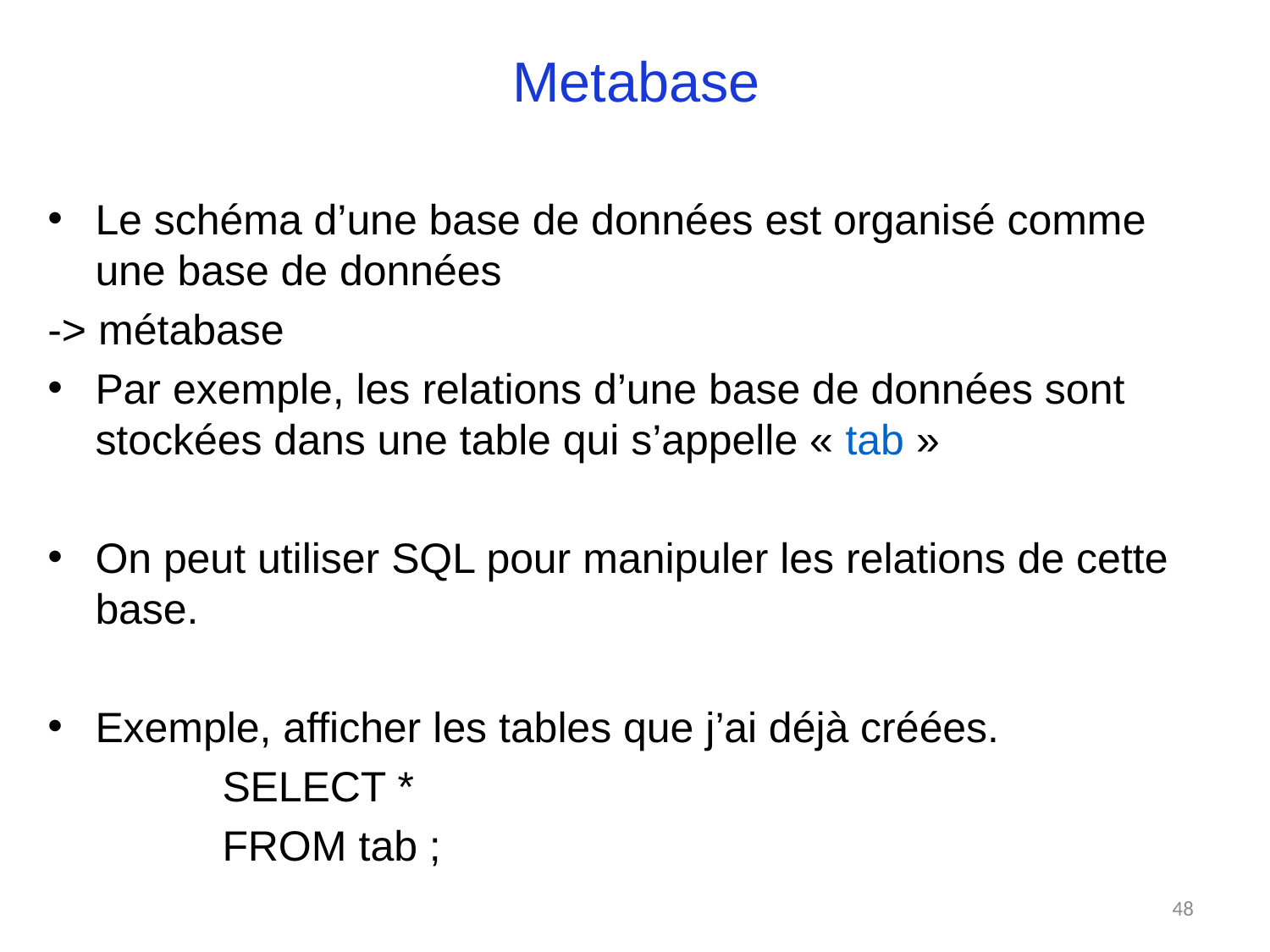

# Metabase
Le schéma d’une base de données est organisé comme une base de données
-> métabase
Par exemple, les relations d’une base de données sont stockées dans une table qui s’appelle « tab »

On peut utiliser SQL pour manipuler les relations de cette base.

Exemple, afficher les tables que j’ai déjà créées.
		SELECT *
		FROM tab ;
48